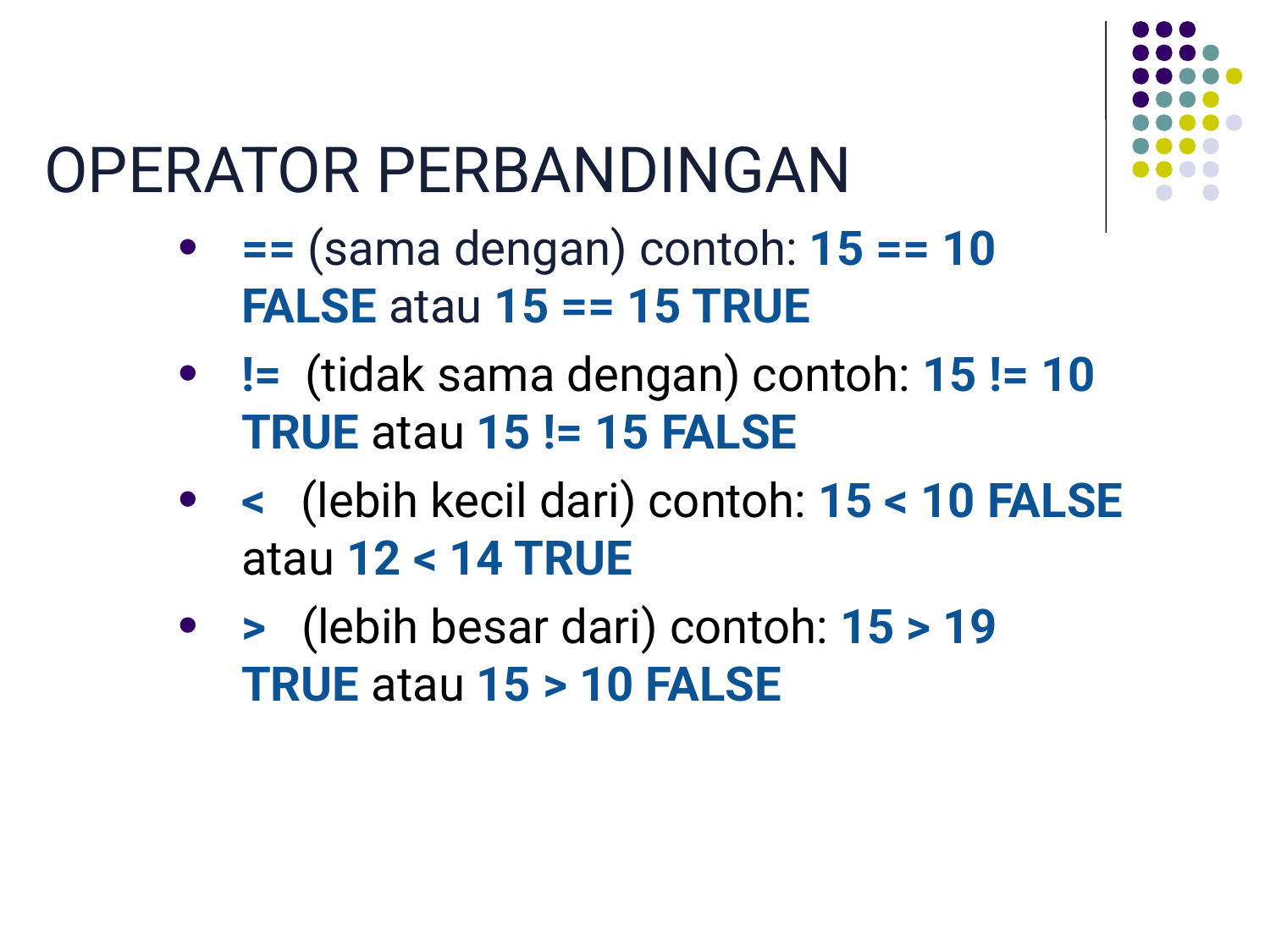

# OPERATOR PERBANDINGAN
== (sama dengan) contoh: 15 == 10 FALSE atau 15 == 15 TRUE
!=  (tidak sama dengan) contoh: 15 != 10 TRUE atau 15 != 15 FALSE
<   (lebih kecil dari) contoh: 15 < 10 FALSE  atau 12 < 14 TRUE
>   (lebih besar dari) contoh: 15 > 19 TRUE atau 15 > 10 FALSE